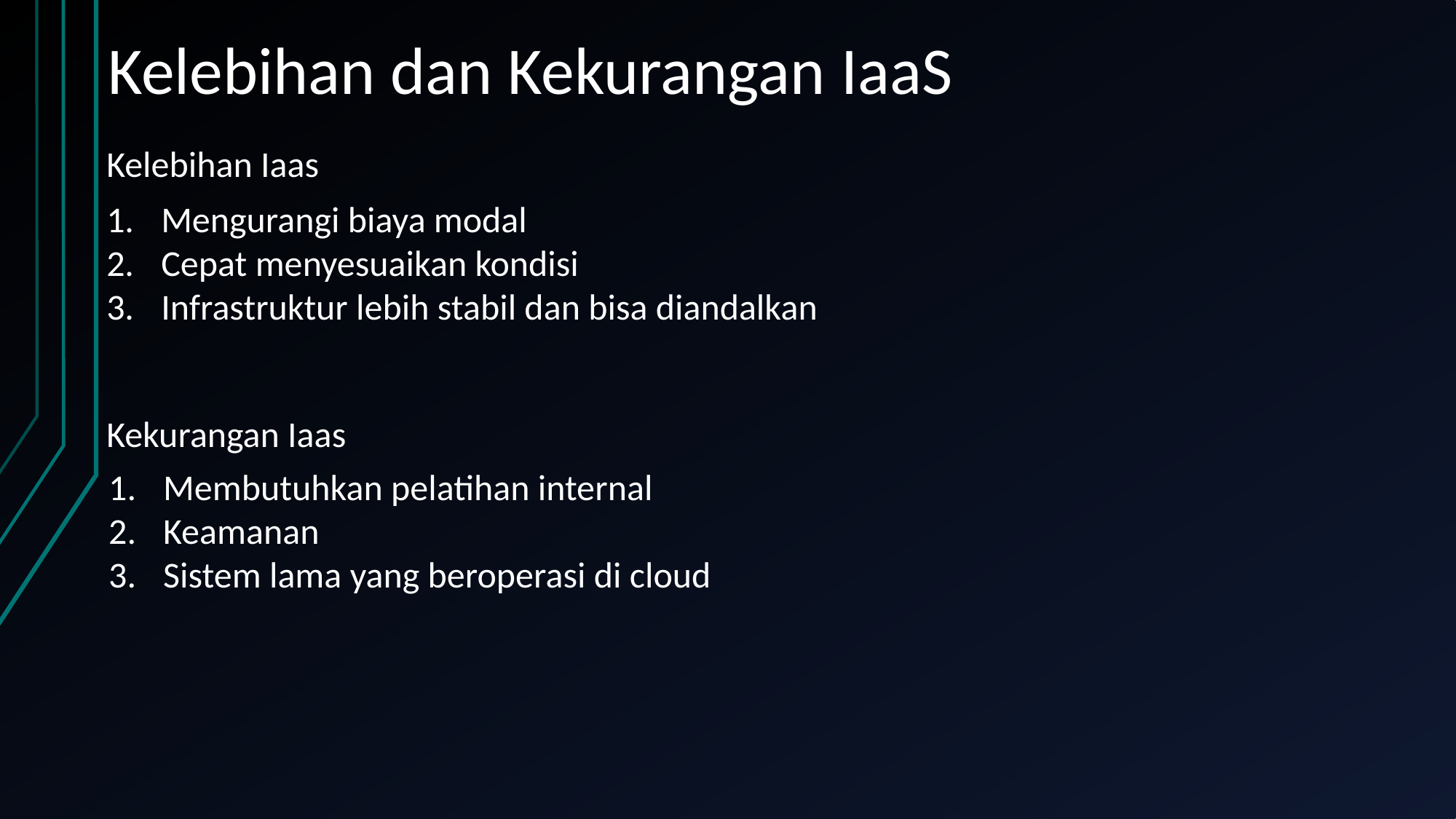

Kelebihan dan Kekurangan IaaS
Kelebihan Iaas
Mengurangi biaya modal
Cepat menyesuaikan kondisi
Infrastruktur lebih stabil dan bisa diandalkan
Kekurangan Iaas
Membutuhkan pelatihan internal
Keamanan
Sistem lama yang beroperasi di cloud